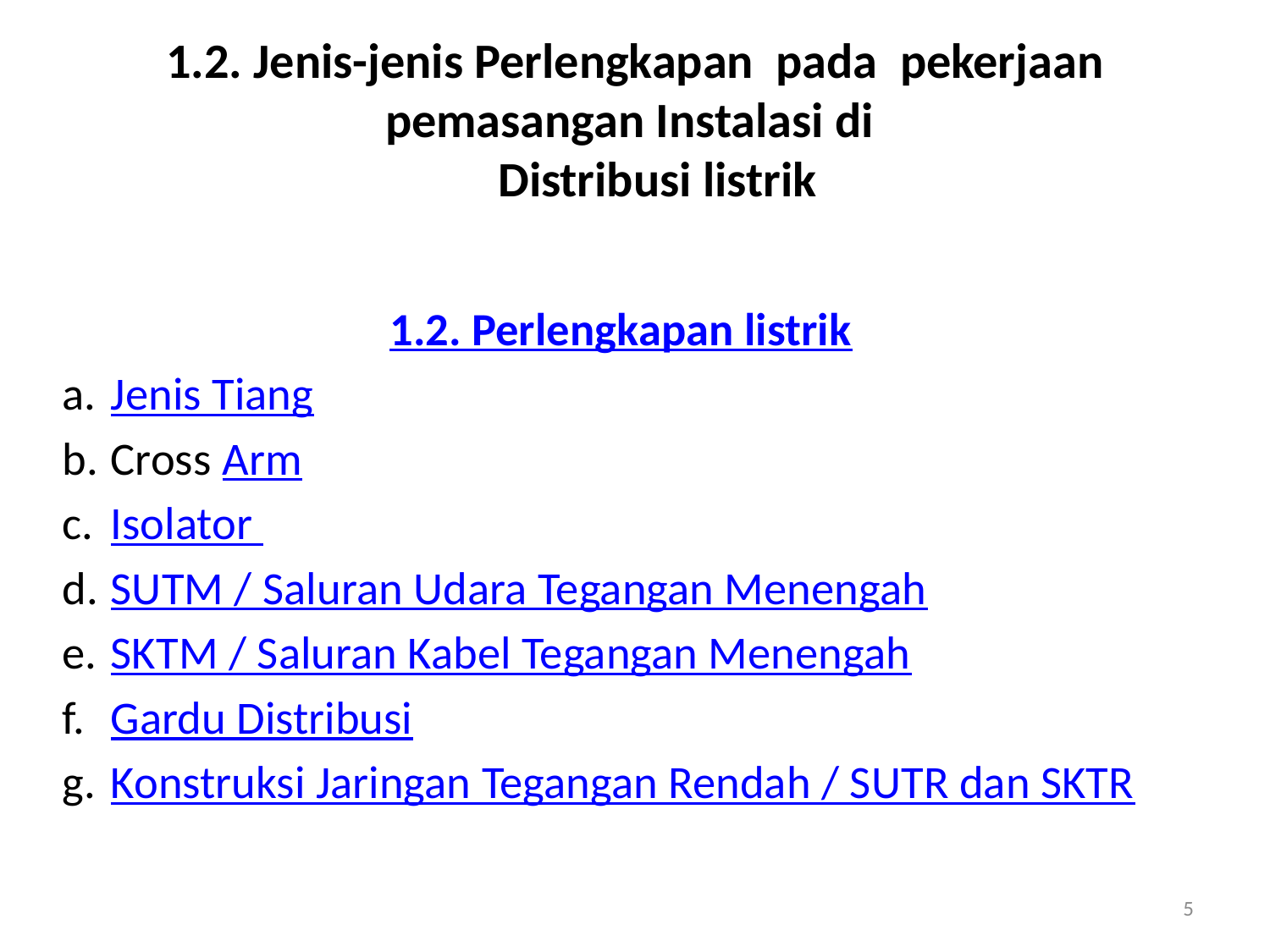

# 1.2. Jenis-jenis Perlengkapan  pada  pekerjaan pemasangan Instalasi di Distribusi listrik

1.2. Perlengkapan listrik
Jenis Tiang
Cross Arm
Isolator
SUTM / Saluran Udara Tegangan Menengah
SKTM / Saluran Kabel Tegangan Menengah
Gardu Distribusi
Konstruksi Jaringan Tegangan Rendah / SUTR dan SKTR

5